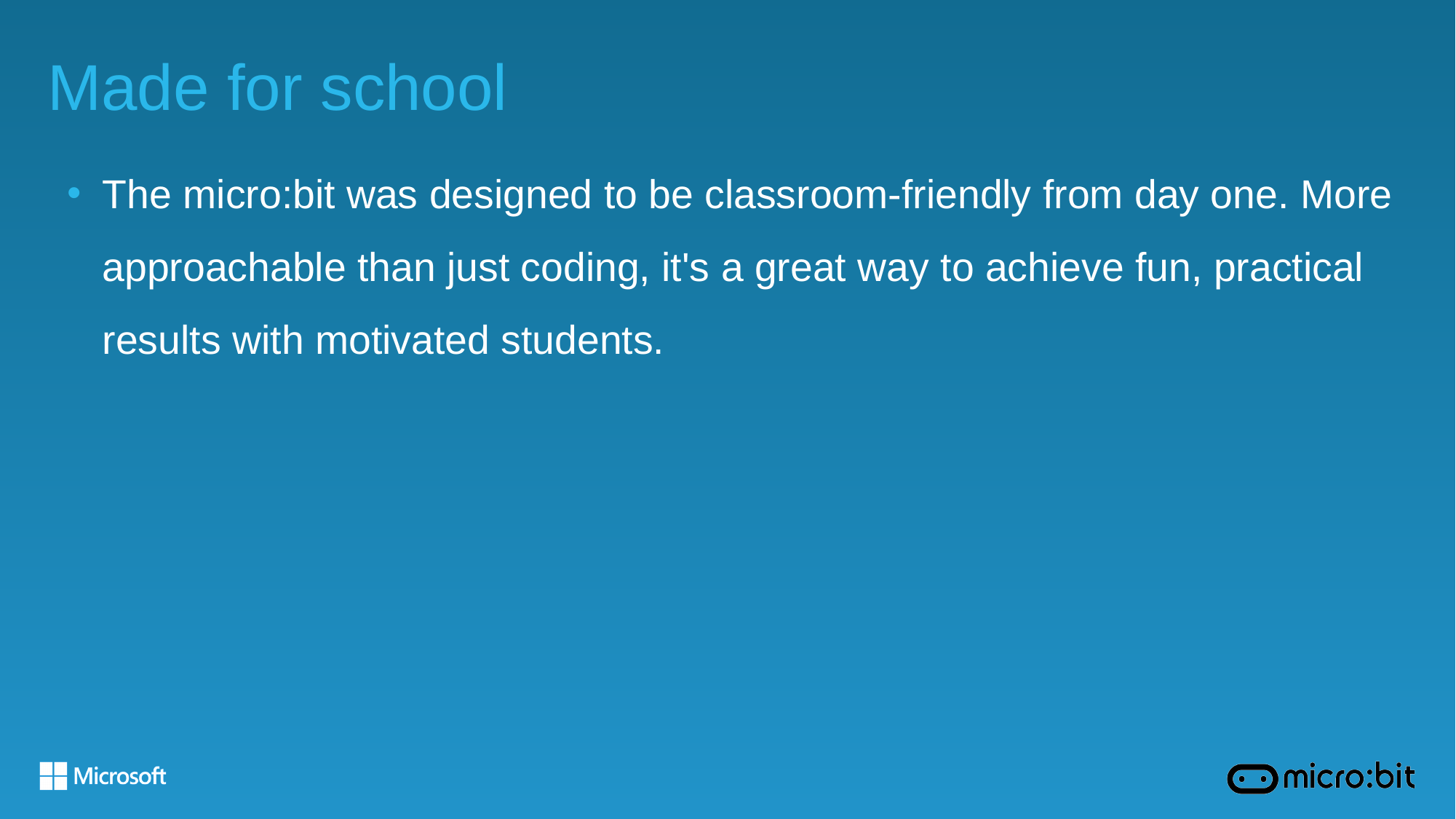

# Made for school
The micro:bit was designed to be classroom-friendly from day one. More approachable than just coding, it's a great way to achieve fun, practical results with motivated students.